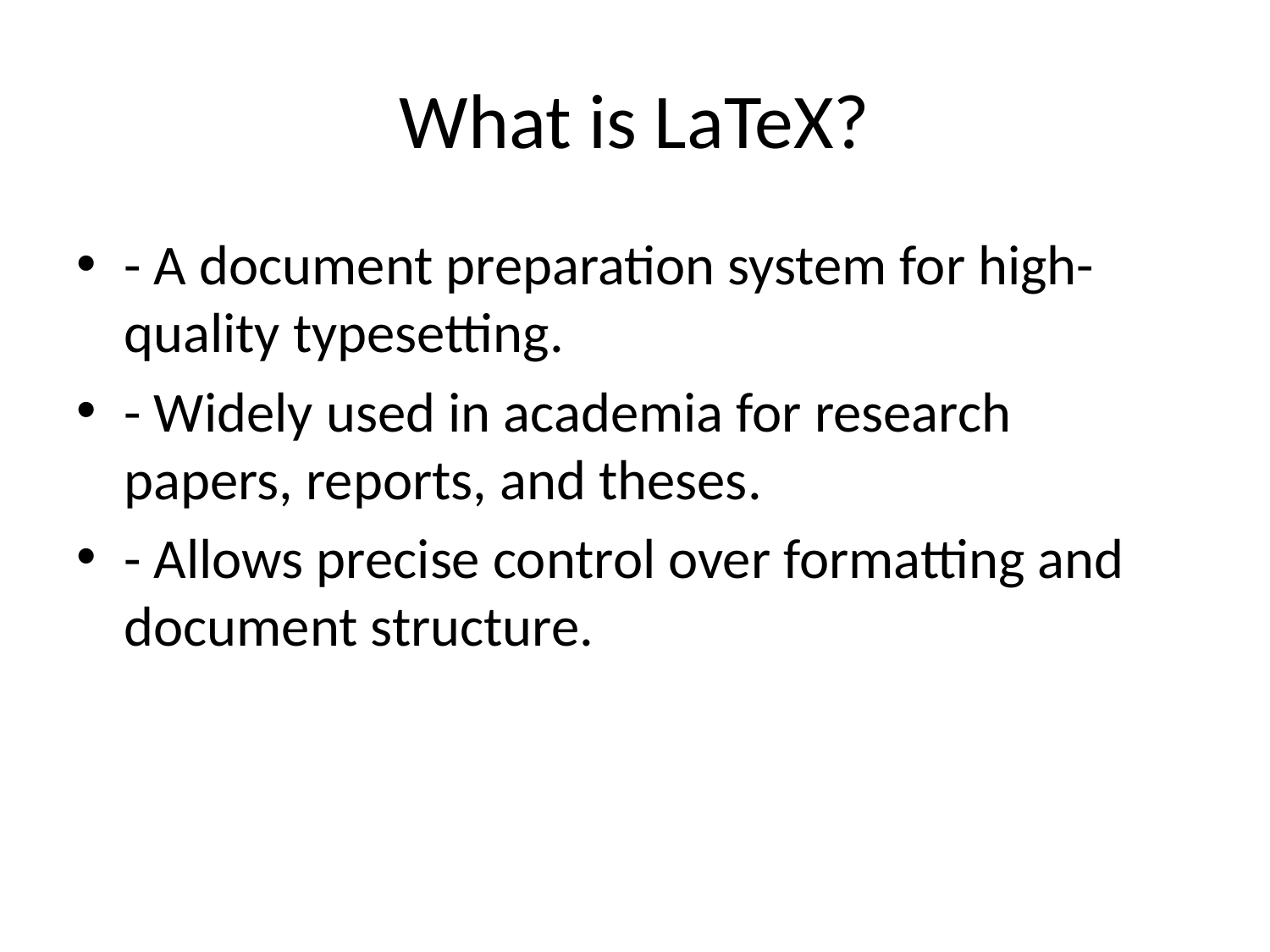

# What is LaTeX?
- A document preparation system for high-quality typesetting.
- Widely used in academia for research papers, reports, and theses.
- Allows precise control over formatting and document structure.